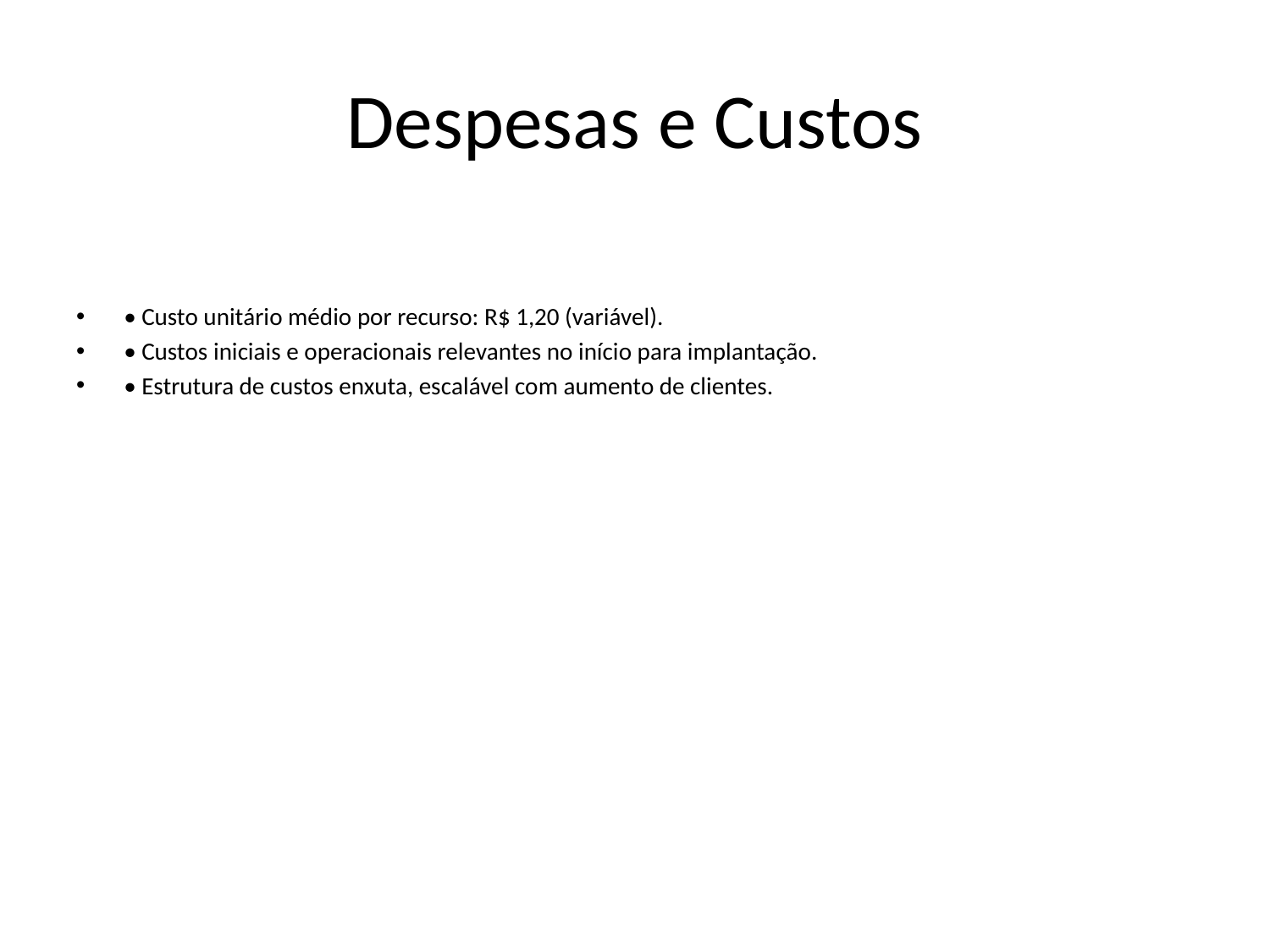

# Despesas e Custos

• Custo unitário médio por recurso: R$ 1,20 (variável).
• Custos iniciais e operacionais relevantes no início para implantação.
• Estrutura de custos enxuta, escalável com aumento de clientes.